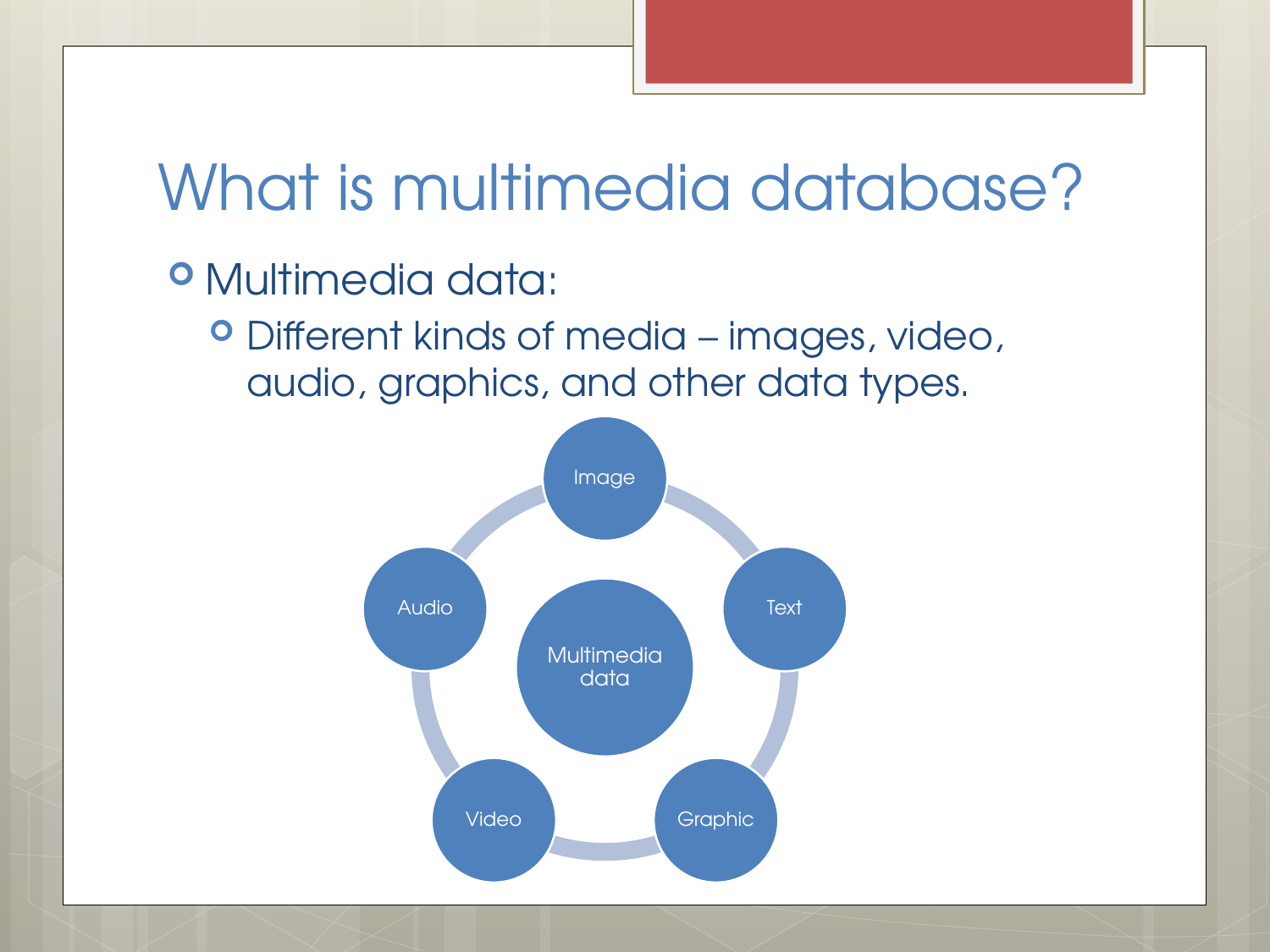

# What is multimedia database?
Multimedia data:
Different kinds of media – images, video, audio, graphics, and other data types.
Multimedia data
Image
Text
Graphic
Video
Audio